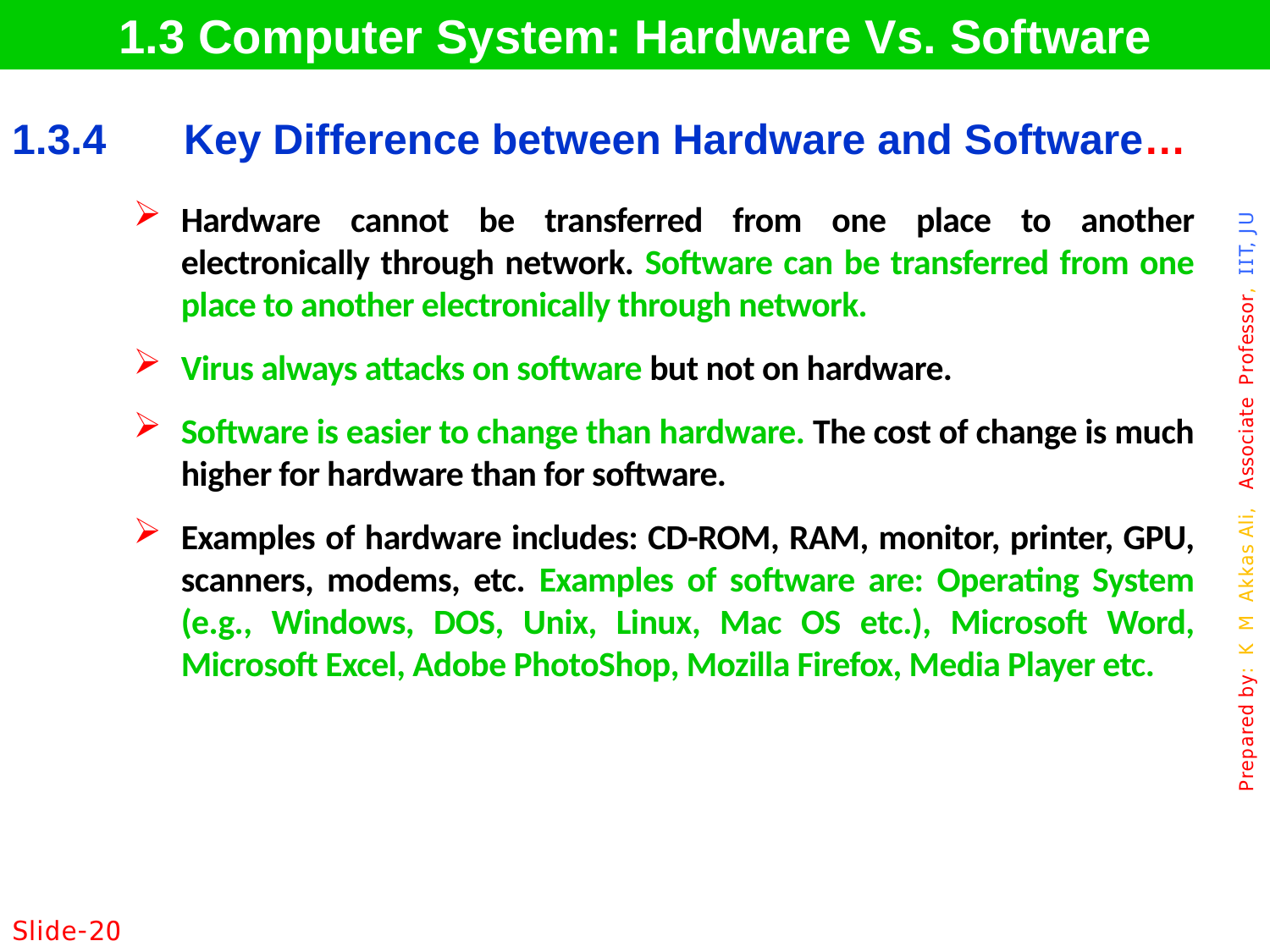

1.3 Computer System: Hardware Vs. Software
| 1.3.4 | Key Difference between Hardware and Software… |
| --- | --- |
Hardware cannot be transferred from one place to another electronically through network. Software can be transferred from one place to another electronically through network.
Virus always attacks on software but not on hardware.
Software is easier to change than hardware. The cost of change is much higher for hardware than for software.
Examples of hardware includes: CD-ROM, RAM, monitor, printer, GPU, scanners, modems, etc. Examples of software are: Operating System (e.g., Windows, DOS, Unix, Linux, Mac OS etc.), Microsoft Word, Microsoft Excel, Adobe PhotoShop, Mozilla Firefox, Media Player etc.
Slide-20